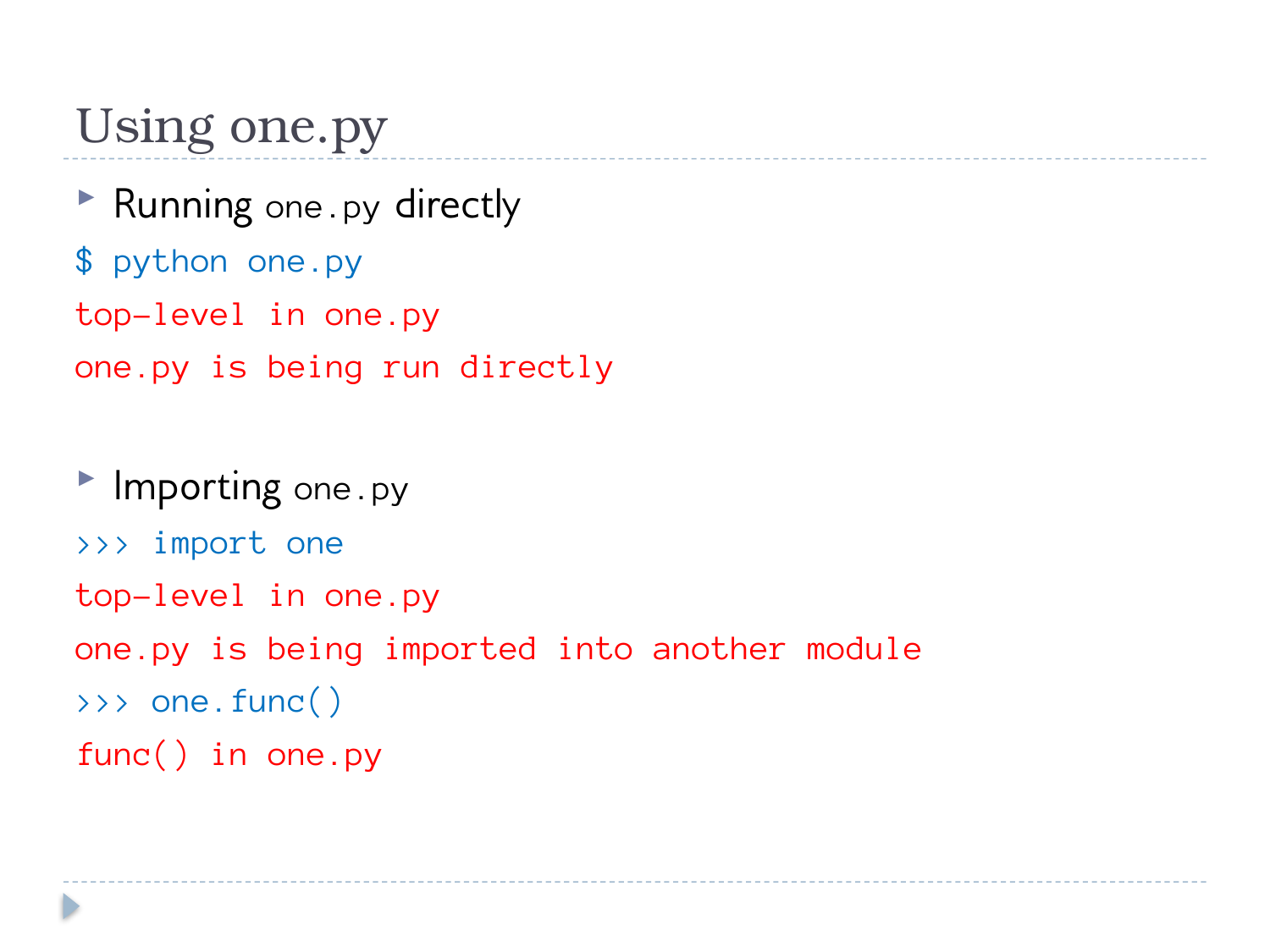

# Using one.py
Running one.py directly
$ python one.py
top-level in one.py
one.py is being run directly

Importing one.py
>>> import one
top-level in one.py
one.py is being imported into another module
>>> one.func()
func() in one.py